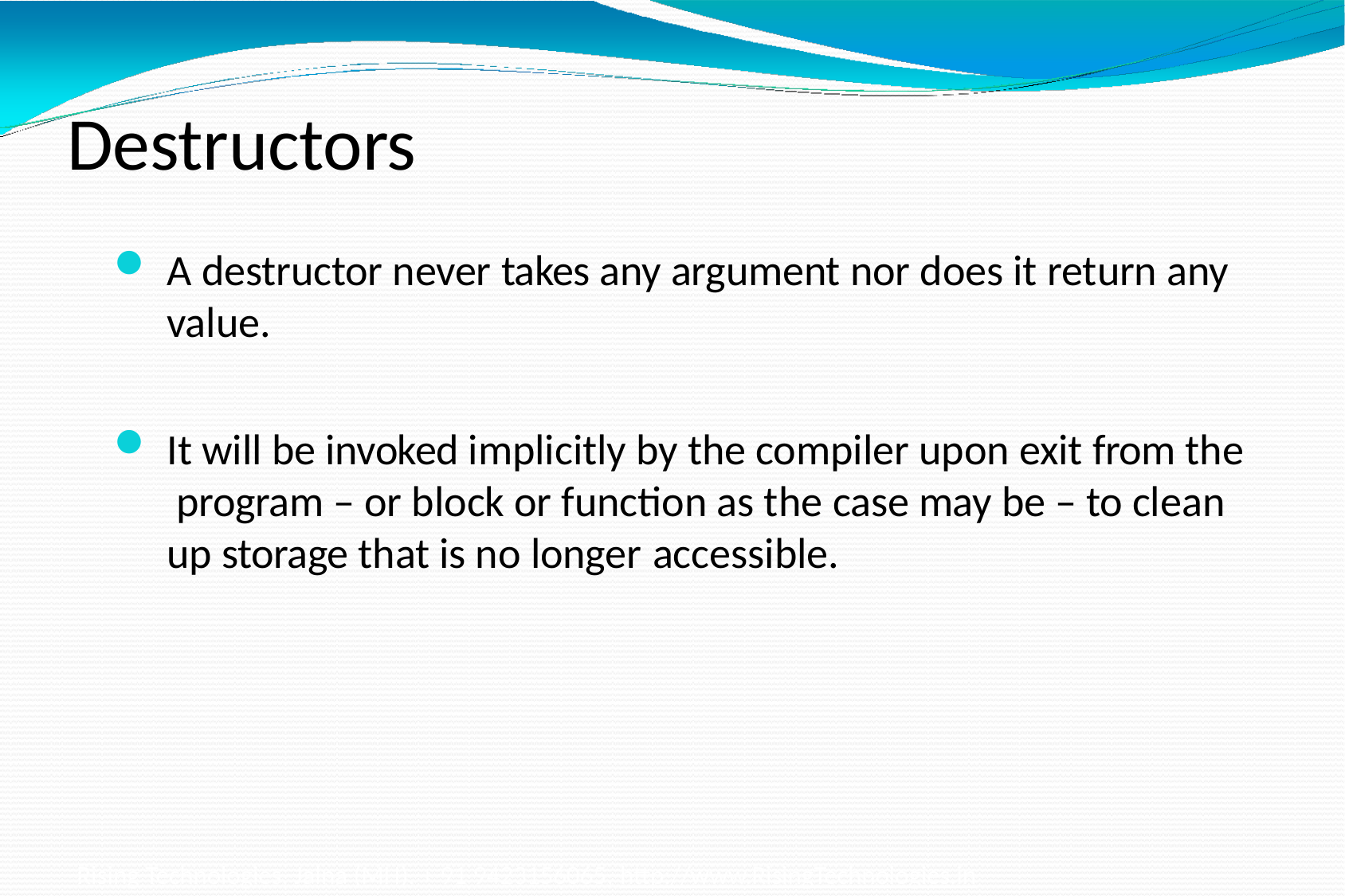

# Destructors
A destructor never takes any argument nor does it return any  value.

It will be invoked implicitly by the compiler upon exit from the  program – or block or function as the case may be – to clean  up storage that is no longer accessible.
Rising Technologies, Jalna (MH). + 91 9423156065, http://www.RisingTechnologies.in